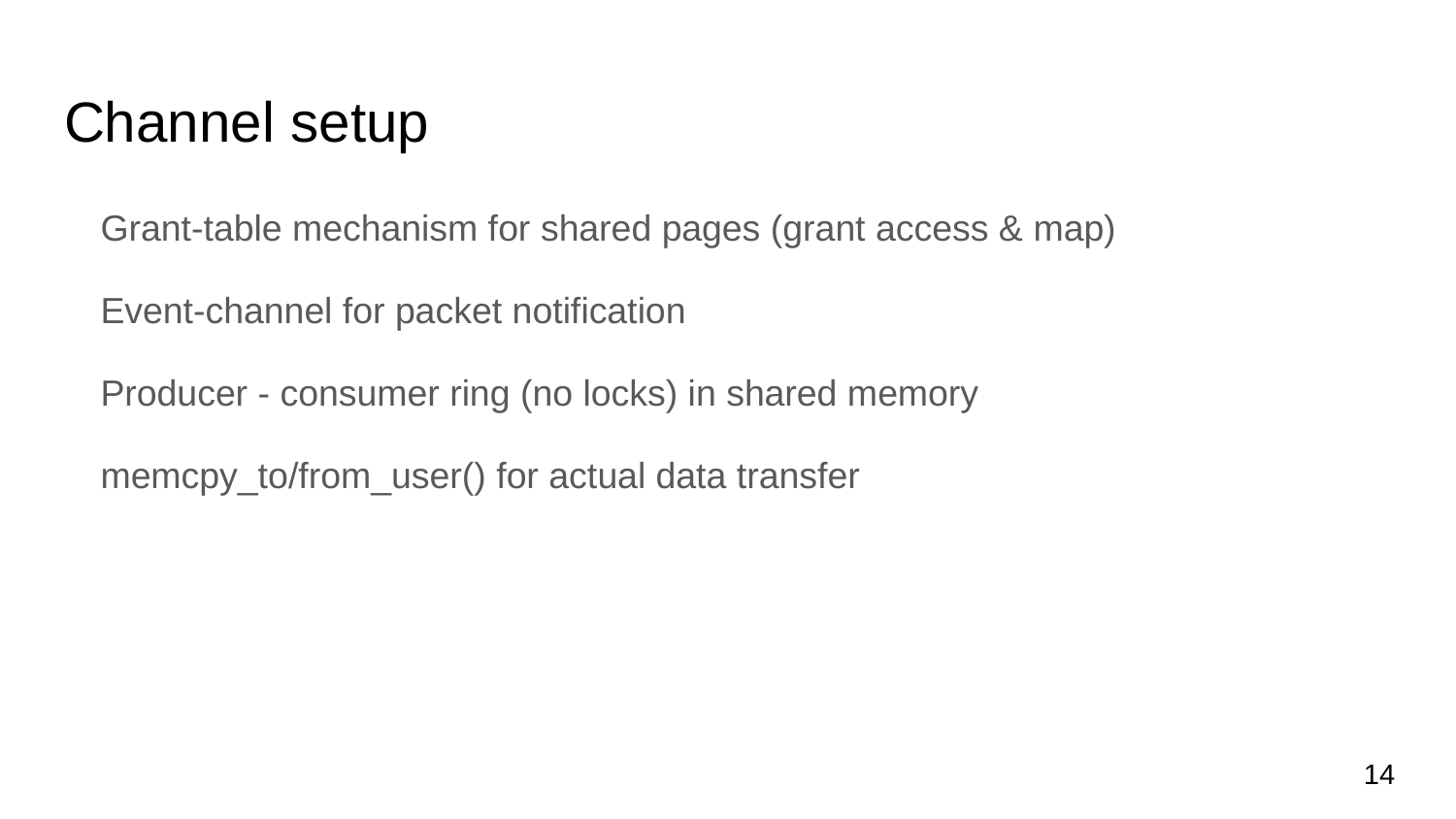

# Channel setup
Grant-table mechanism for shared pages (grant access & map)
Event-channel for packet notification
Producer - consumer ring (no locks) in shared memory
memcpy_to/from_user() for actual data transfer
14